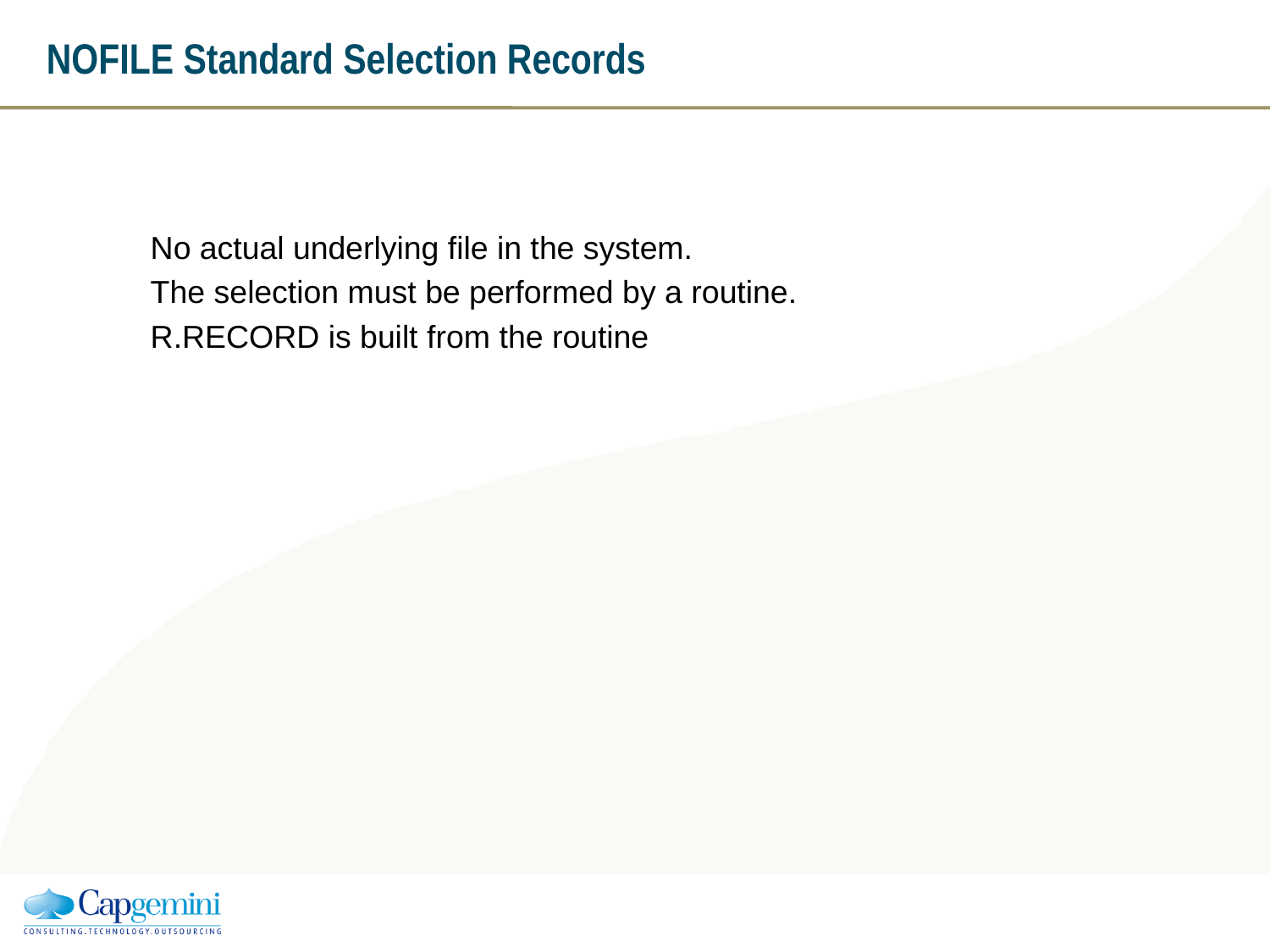

# NOFILE Standard Selection Records
No actual underlying file in the system.
The selection must be performed by a routine.
R.RECORD is built from the routine